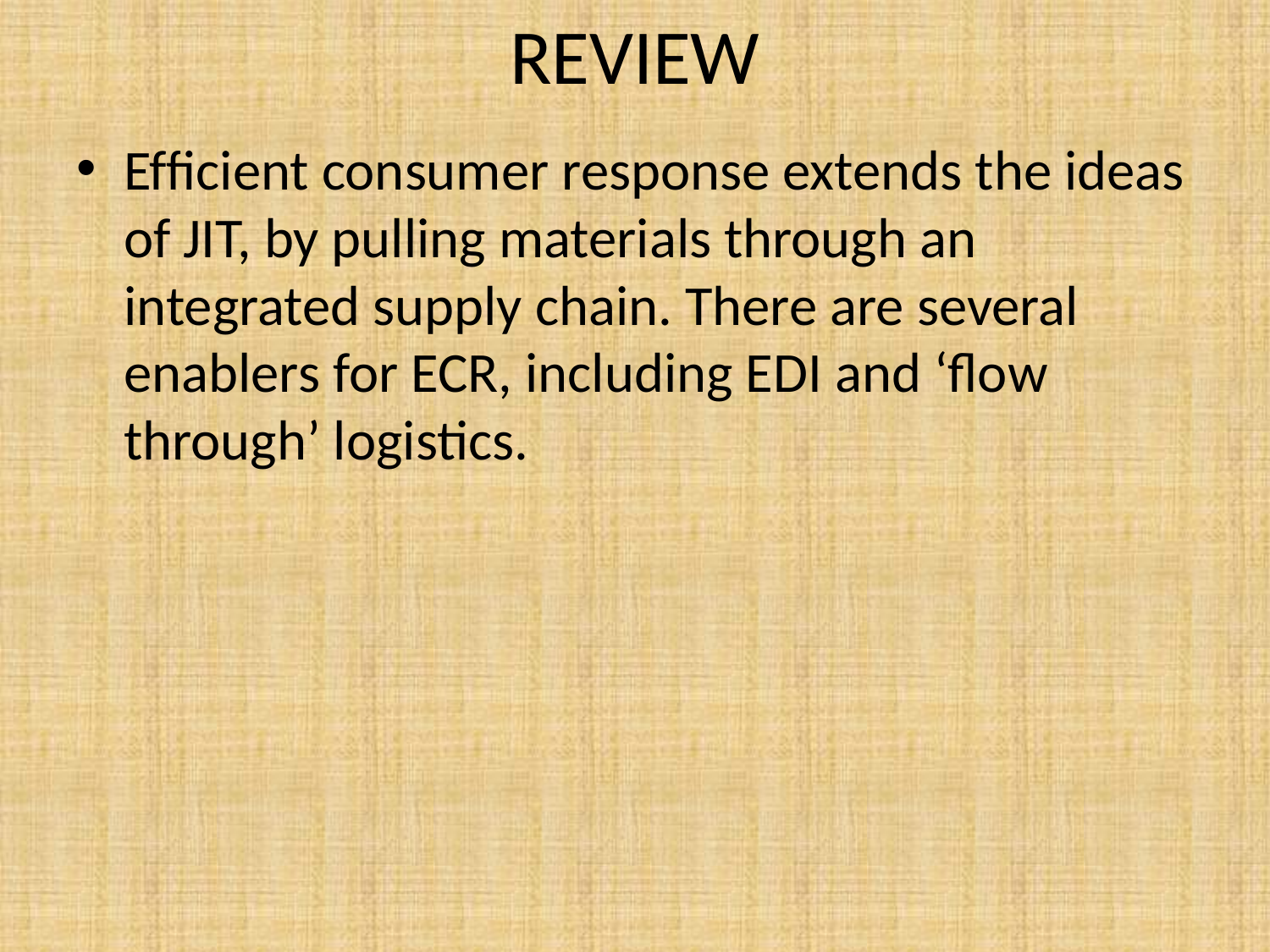

# REVIEW
Efﬁcient consumer response extends the ideas of JIT, by pulling materials through an integrated supply chain. There are several enablers for ECR, including EDI and ‘ﬂow through’ logistics.